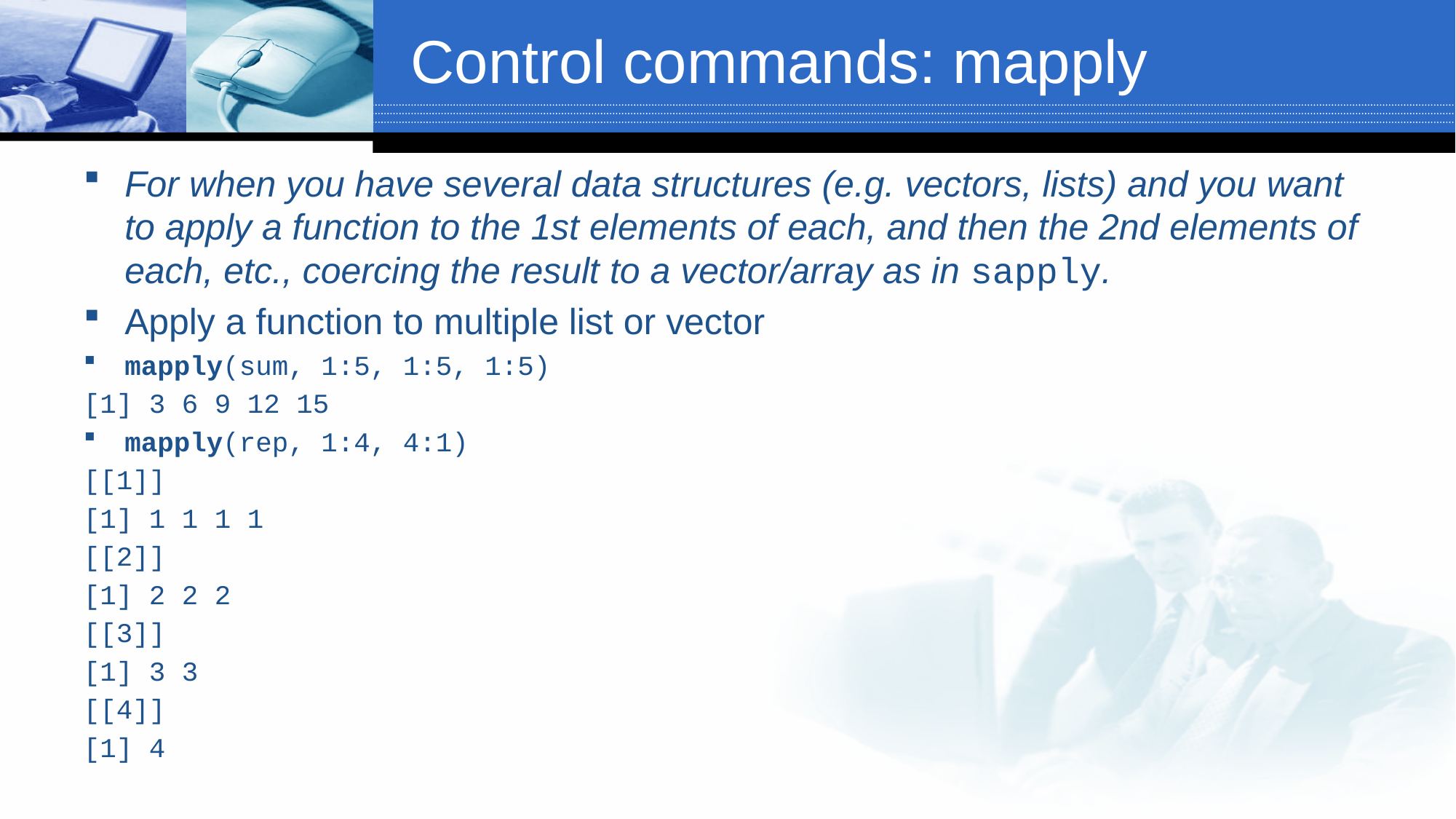

# Control commands: mapply
For when you have several data structures (e.g. vectors, lists) and you want to apply a function to the 1st elements of each, and then the 2nd elements of each, etc., coercing the result to a vector/array as in sapply.
Apply a function to multiple list or vector
mapply(sum, 1:5, 1:5, 1:5)
[1] 3 6 9 12 15
mapply(rep, 1:4, 4:1)
[[1]]
[1] 1 1 1 1
[[2]]
[1] 2 2 2
[[3]]
[1] 3 3
[[4]]
[1] 4